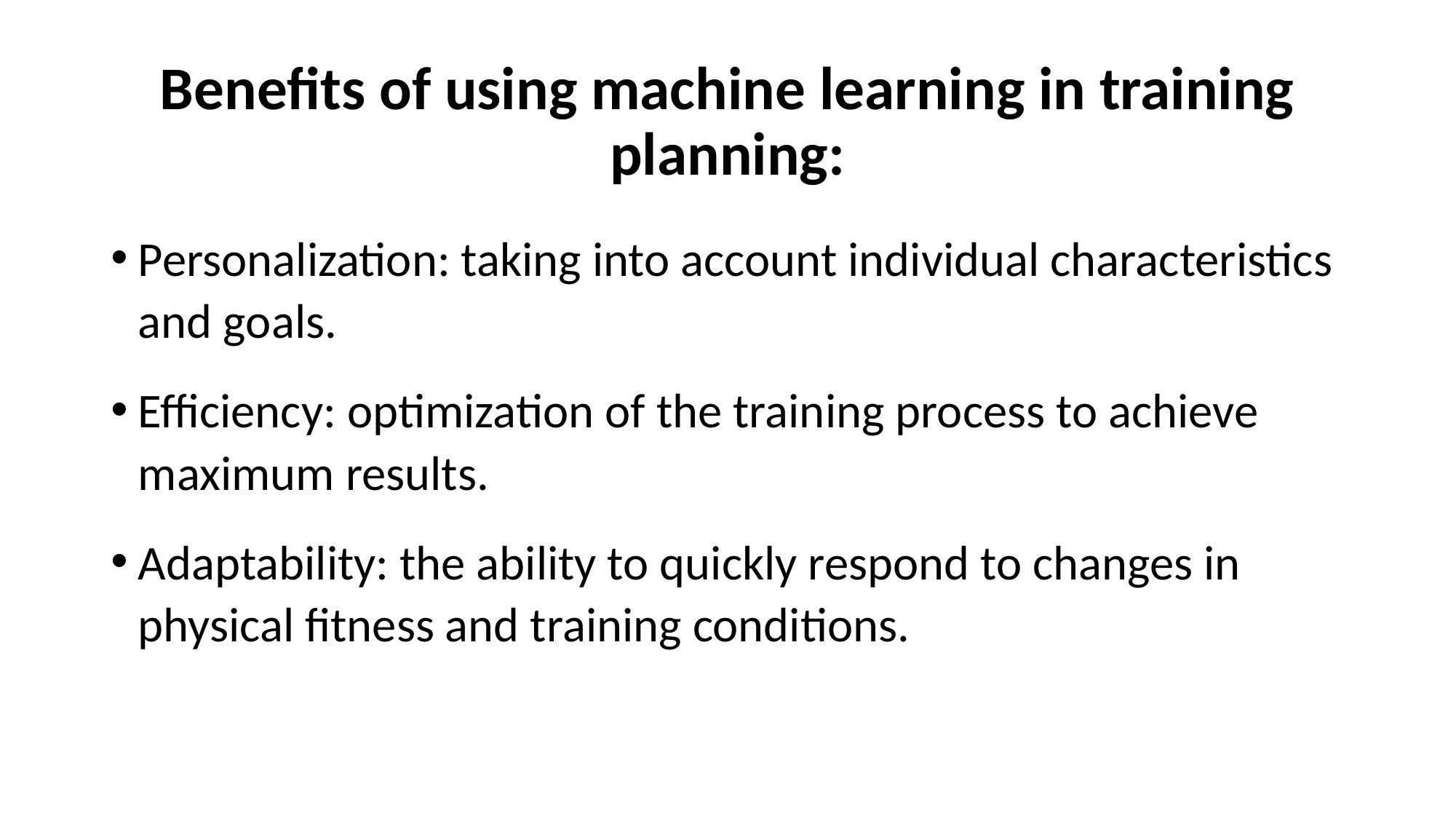

# Benefits of using machine learning in training planning:
Personalization: taking into account individual characteristics and goals.
Efficiency: optimization of the training process to achieve maximum results.
Adaptability: the ability to quickly respond to changes in physical fitness and training conditions.